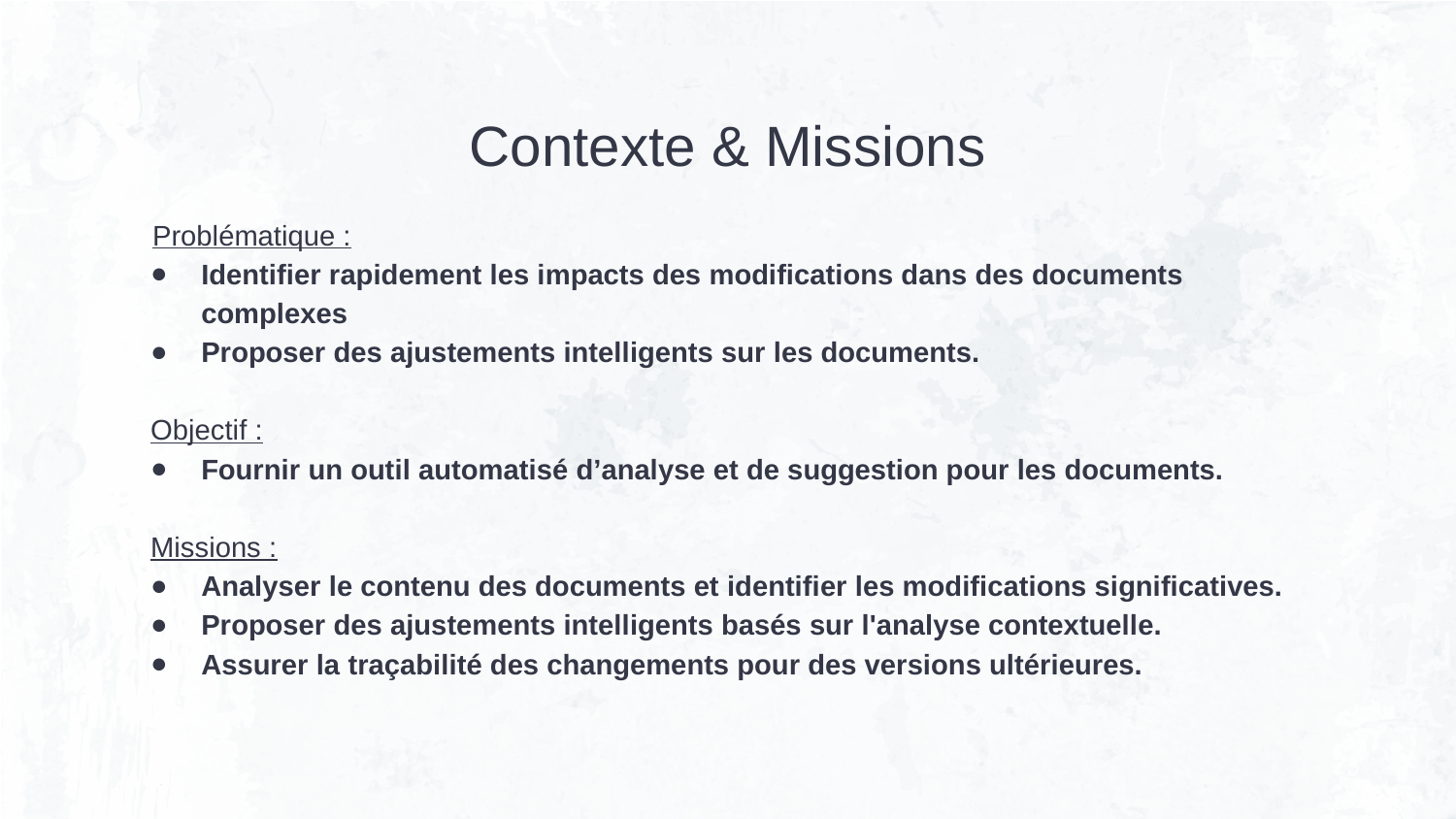

# Contexte & Missions
   Problématique :
Identifier rapidement les impacts des modifications dans des documents complexes
Proposer des ajustements intelligents sur les documents.

Objectif :
Fournir un outil automatisé d’analyse et de suggestion pour les documents.

Missions :
Analyser le contenu des documents et identifier les modifications significatives.
Proposer des ajustements intelligents basés sur l'analyse contextuelle.
Assurer la traçabilité des changements pour des versions ultérieures.